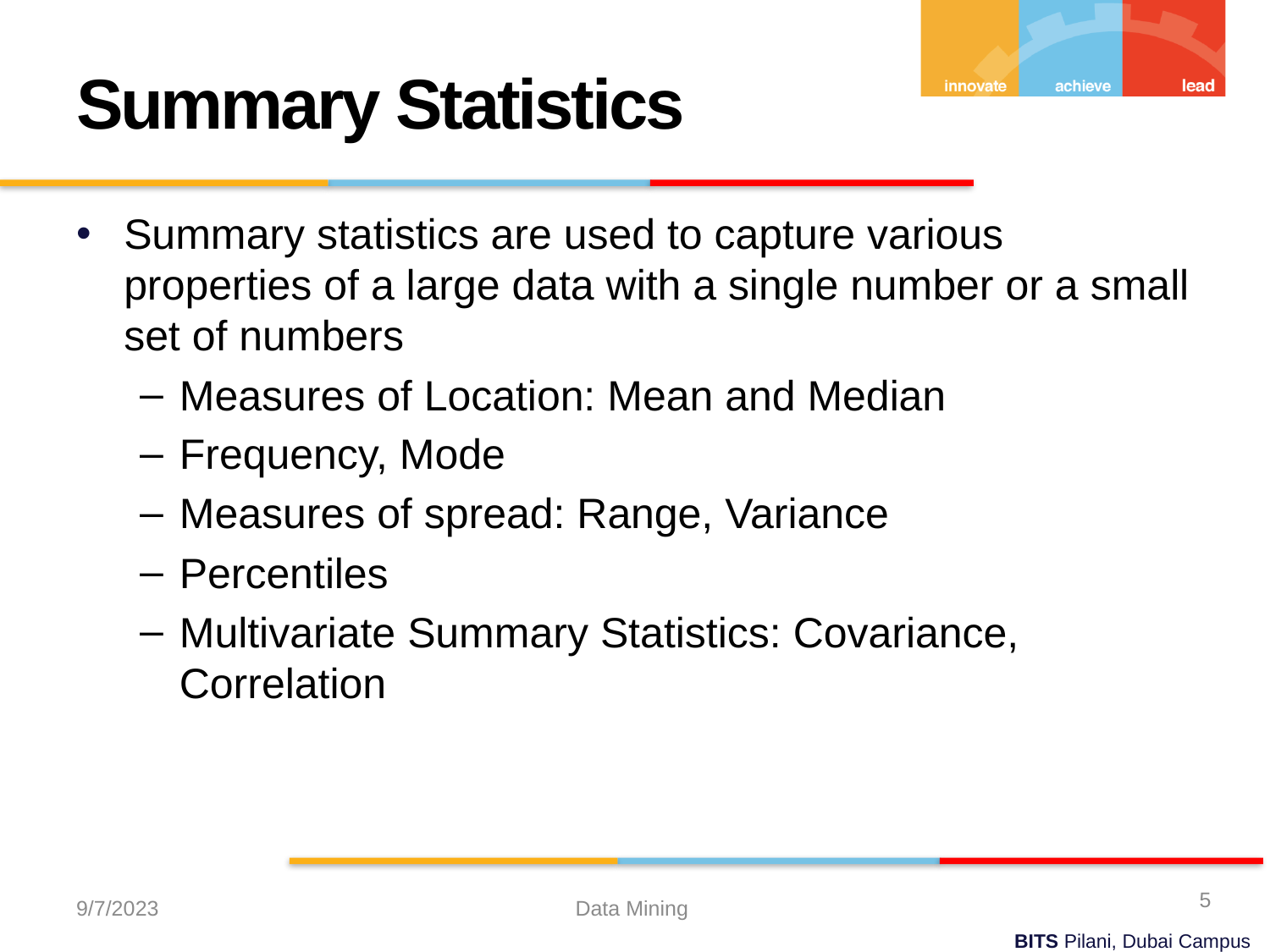

Summary Statistics
Summary statistics are used to capture various properties of a large data with a single number or a small set of numbers
Measures of Location: Mean and Median
Frequency, Mode
Measures of spread: Range, Variance
Percentiles
Multivariate Summary Statistics: Covariance, Correlation

5
9/7/2023
Data Mining